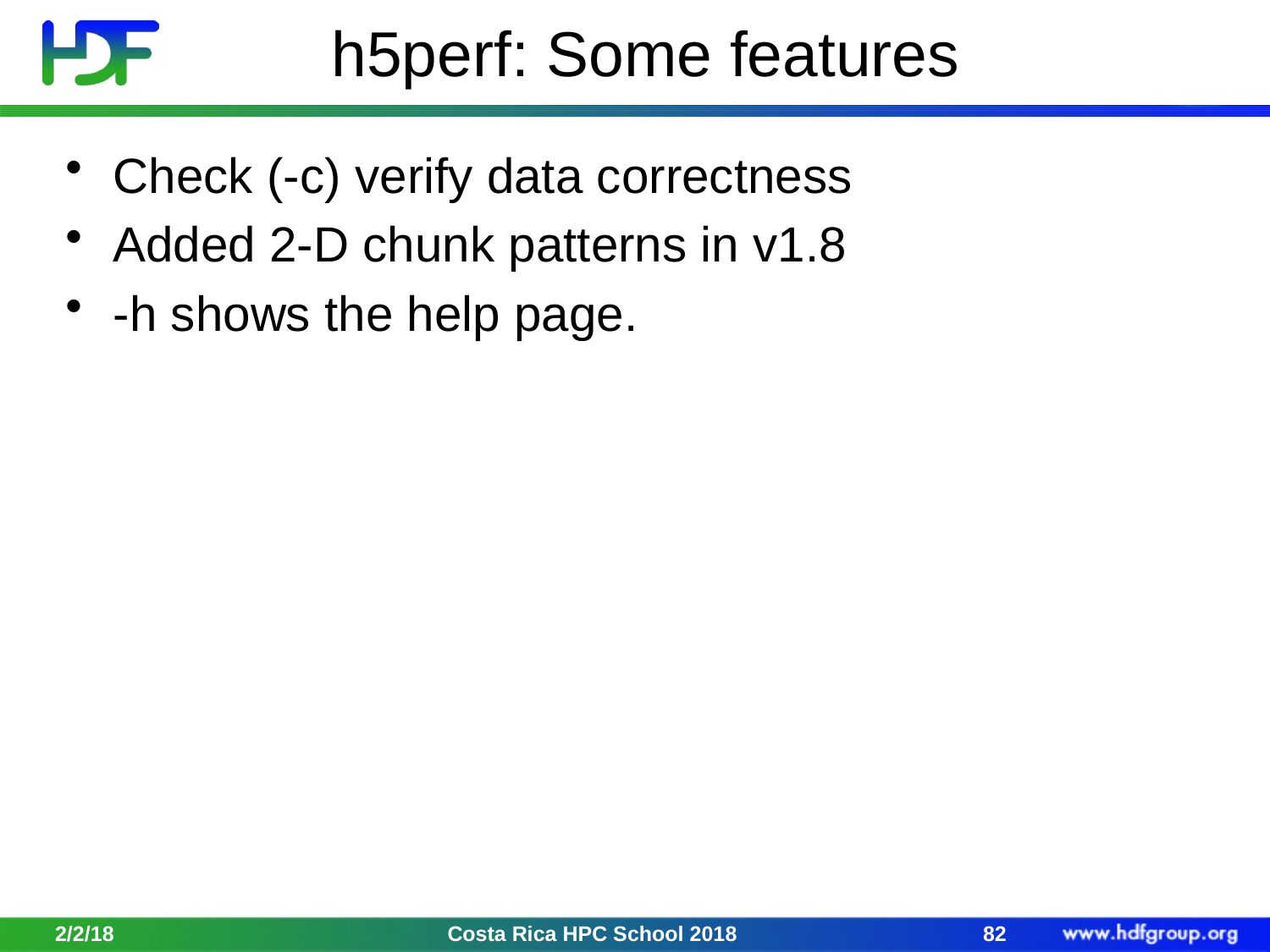

# h5perf: Some features
Check (-c) verify data correctness
Added 2-D chunk patterns in v1.8
-h shows the help page.

2/2/18
Costa Rica HPC School 2018
82